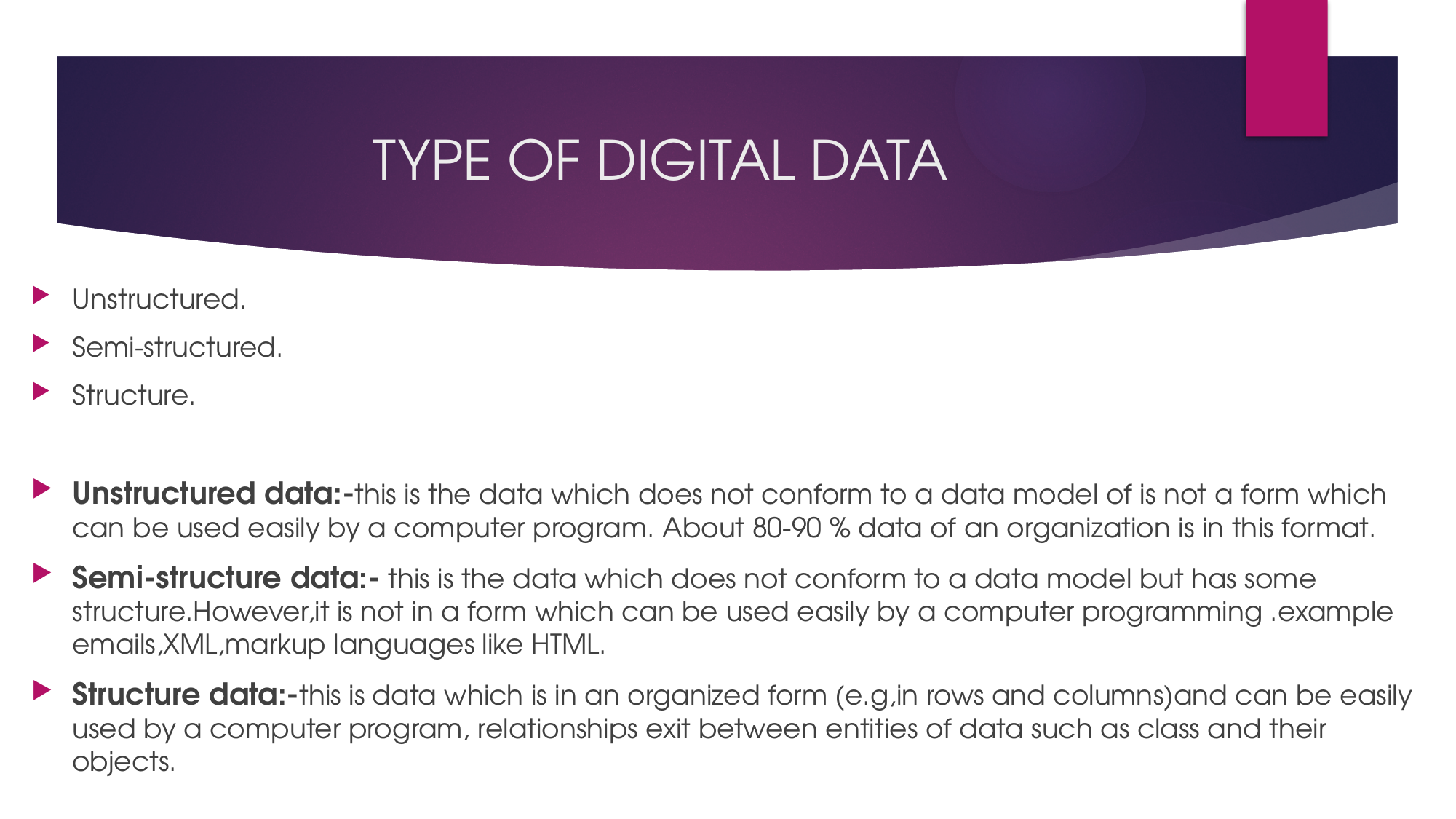

# TYPE OF DIGITAL DATA
Unstructured.
Semi-structured.
Structure.

Unstructured data:-this is the data which does not conform to a data model of is not a form which can be used easily by a computer program. About 80-90 % data of an organization is in this format.
Semi-structure data:- this is the data which does not conform to a data model but has some structure.However,it is not in a form which can be used easily by a computer programming .example emails,XML,markup languages like HTML.
Structure data:-this is data which is in an organized form (e.g,in rows and columns)and can be easily used by a computer program, relationships exit between entities of data such as class and their objects.